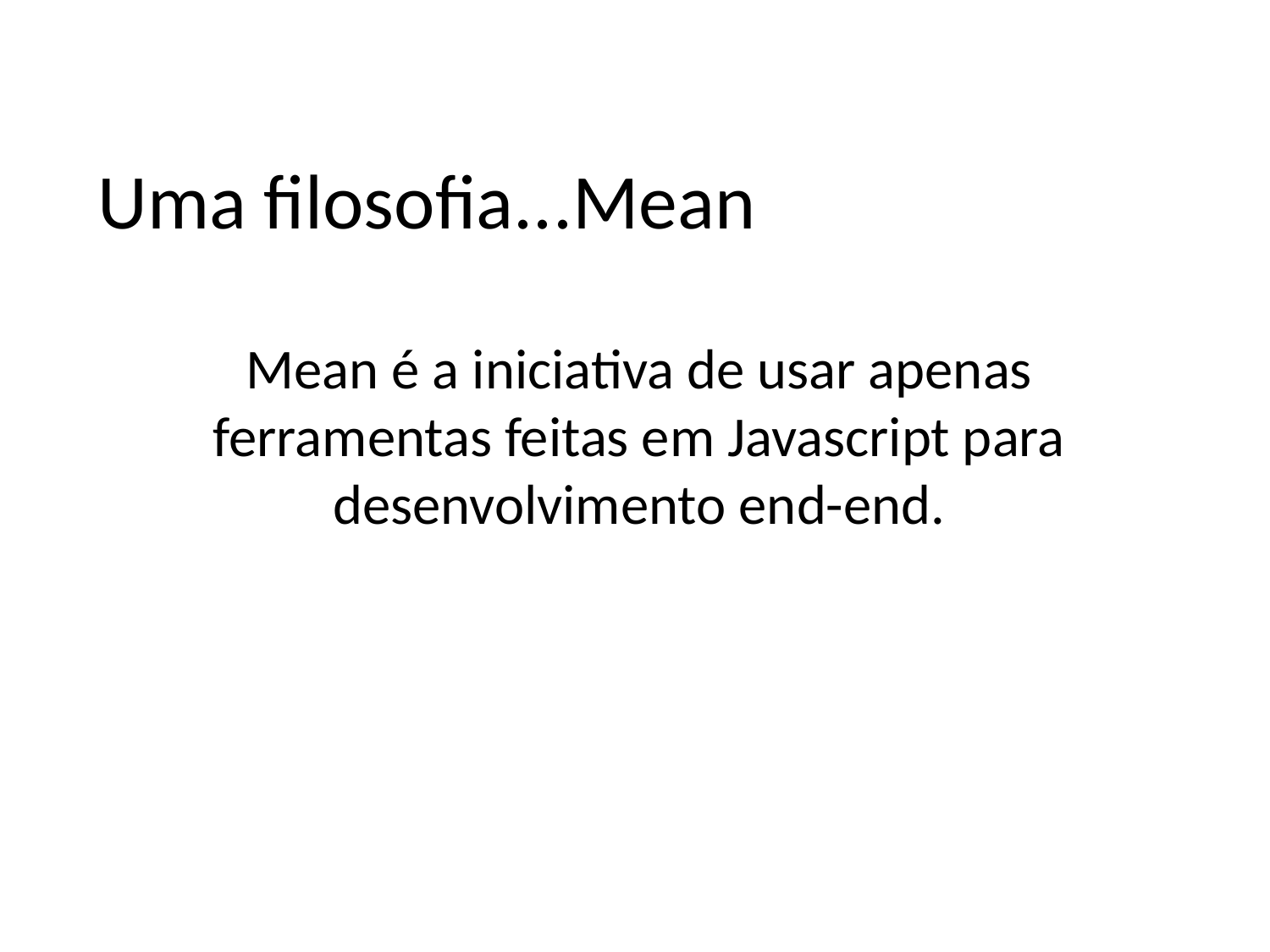

# Uma filosofia...Mean
Mean é a iniciativa de usar apenas ferramentas feitas em Javascript para desenvolvimento end-end.